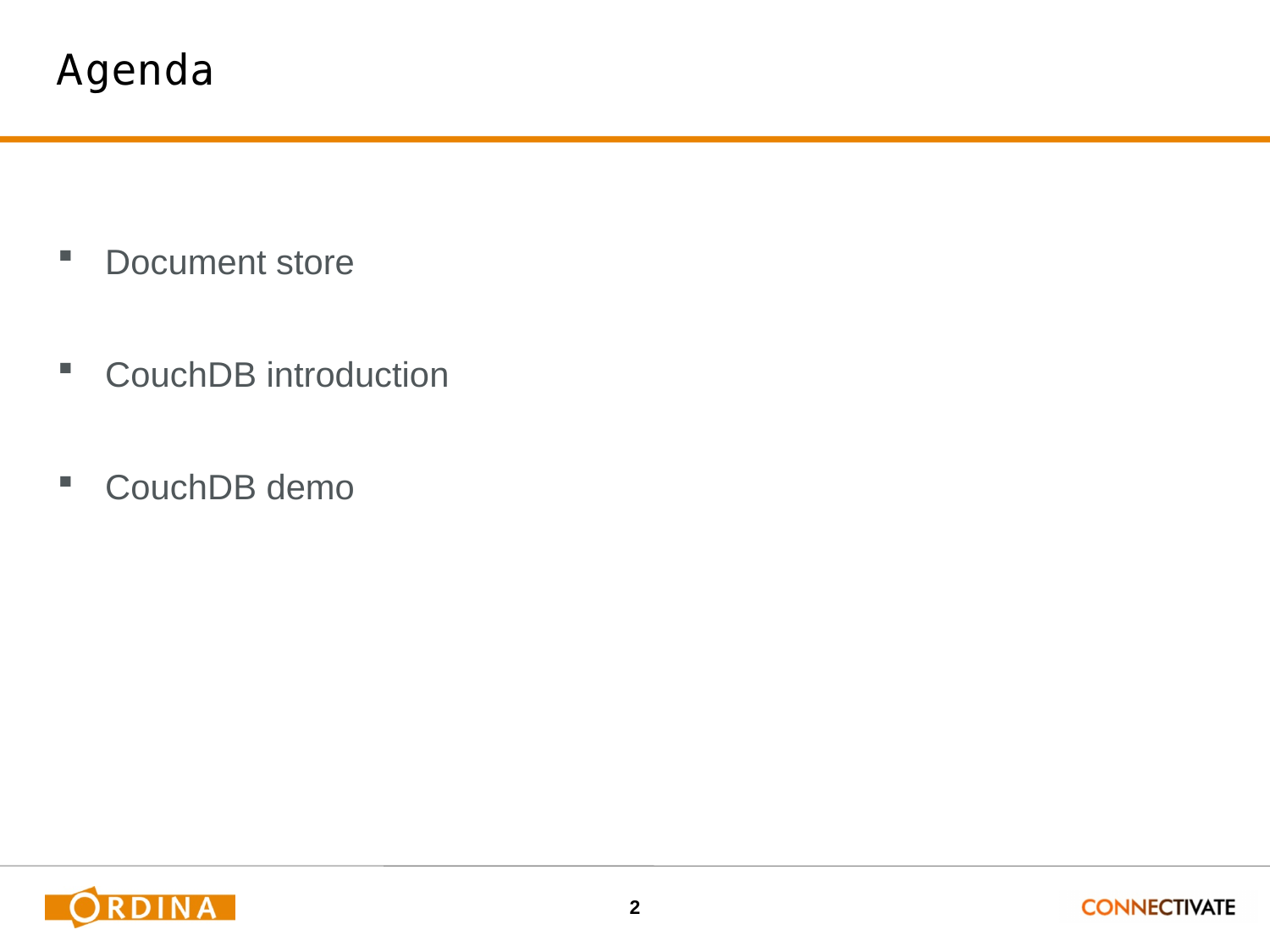

# Agenda

Document store

CouchDB introduction

CouchDB demo